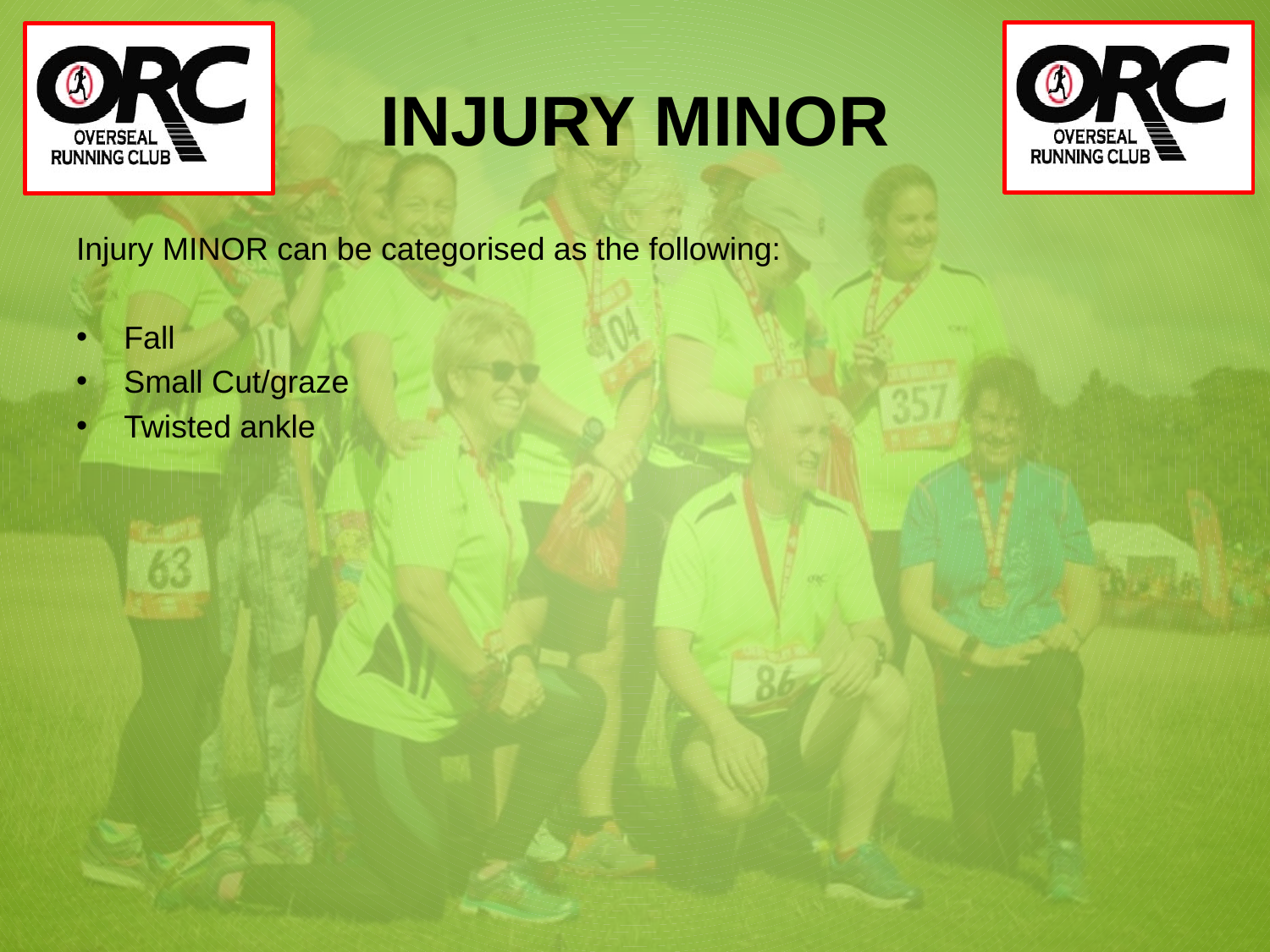

# INJURY MINOR
Injury MINOR can be categorised as the following:

Fall
Small Cut/graze
Twisted ankle